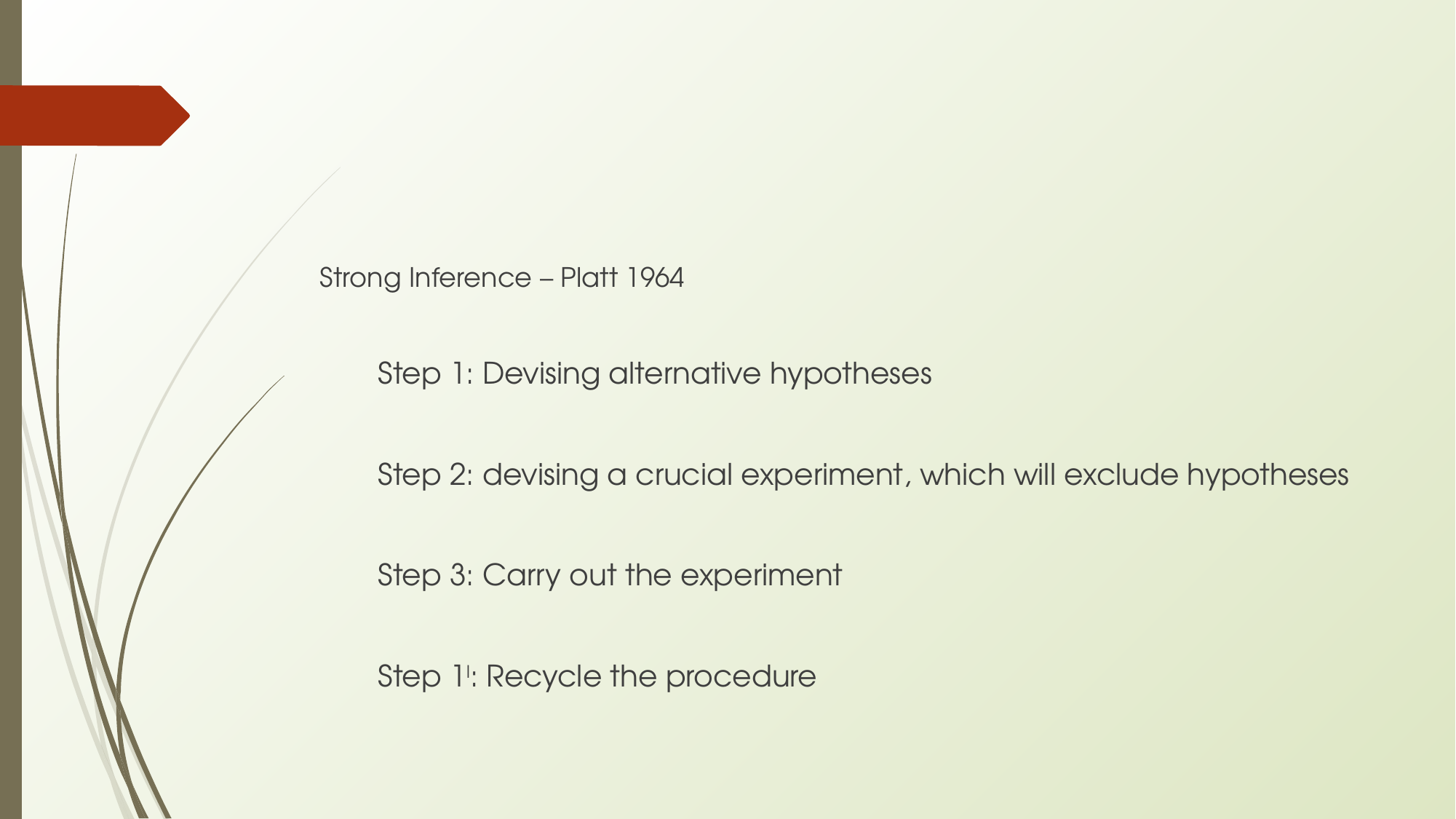

#
Strong Inference – Platt 1964

Step 1: Devising alternative hypotheses

Step 2: devising a crucial experiment, which will exclude hypotheses

Step 3: Carry out the experiment

Step 1I: Recycle the procedure